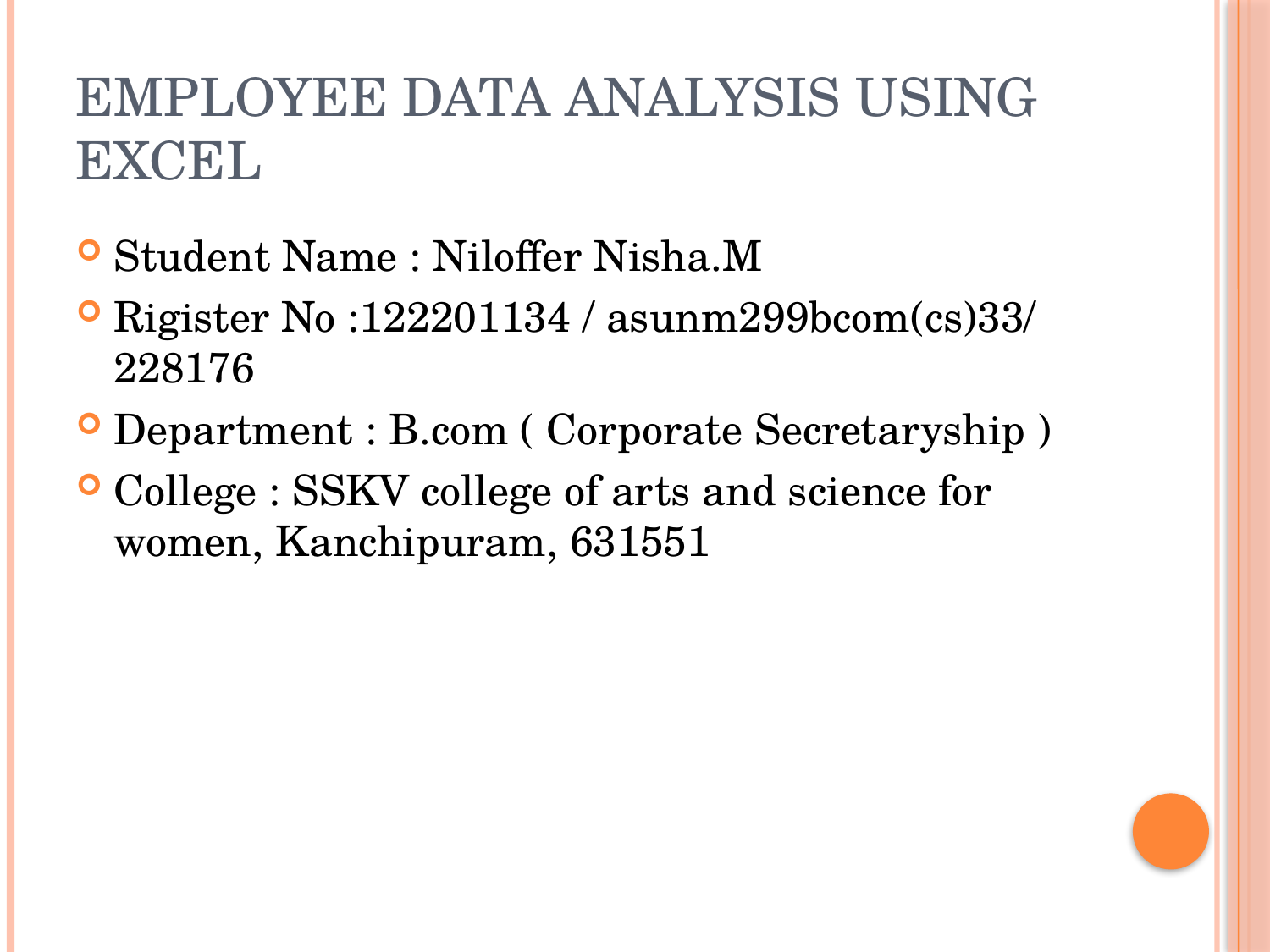

# Employee data analysis using excel
Student Name : Niloffer Nisha.M
Rigister No :122201134 / asunm299bcom(cs)33/     228176
Department : B.com ( Corporate Secretaryship )
College : SSKV college of arts and science for women, Kanchipuram, 631551